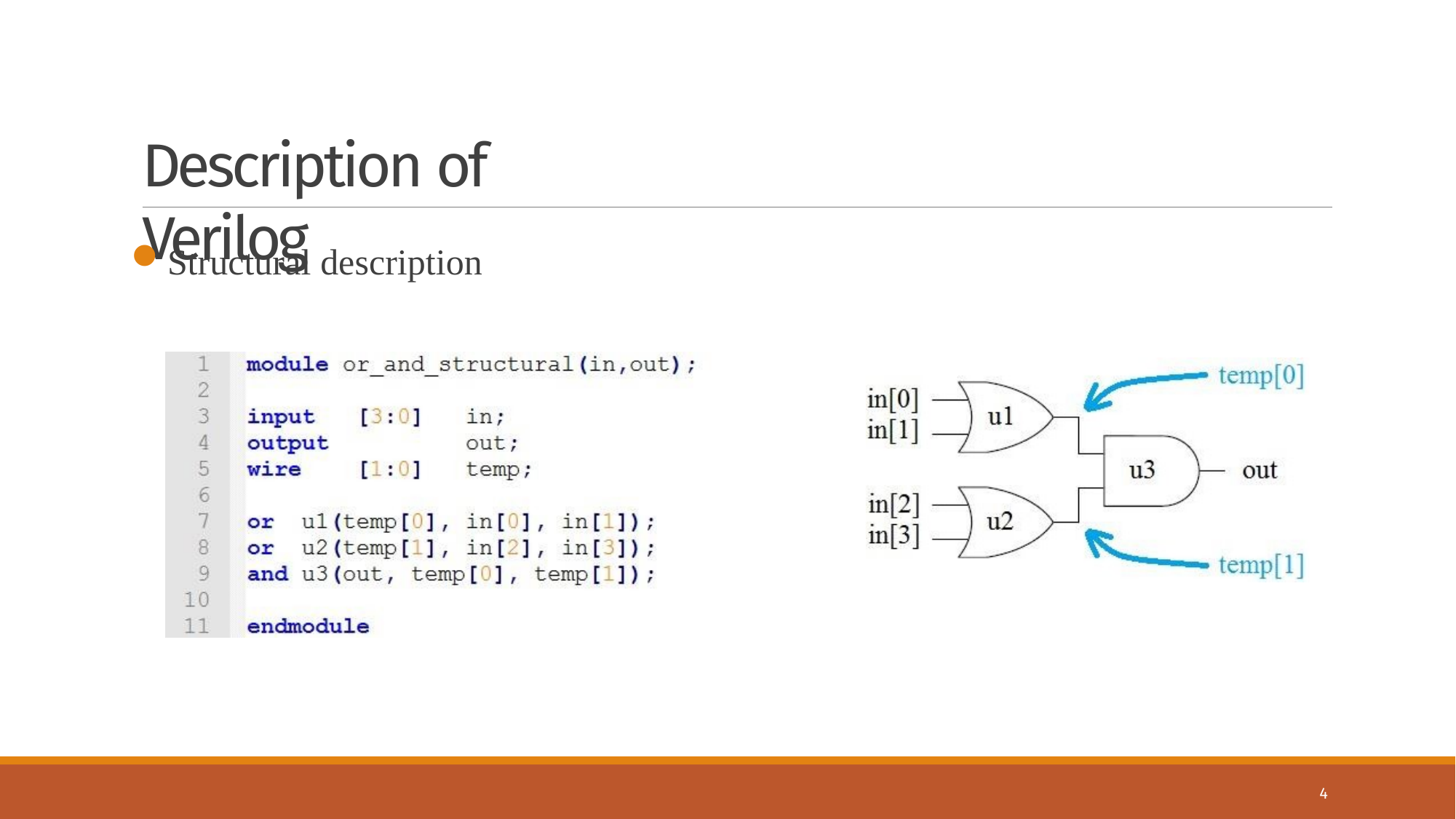

# Description of Verilog
Structural description

4